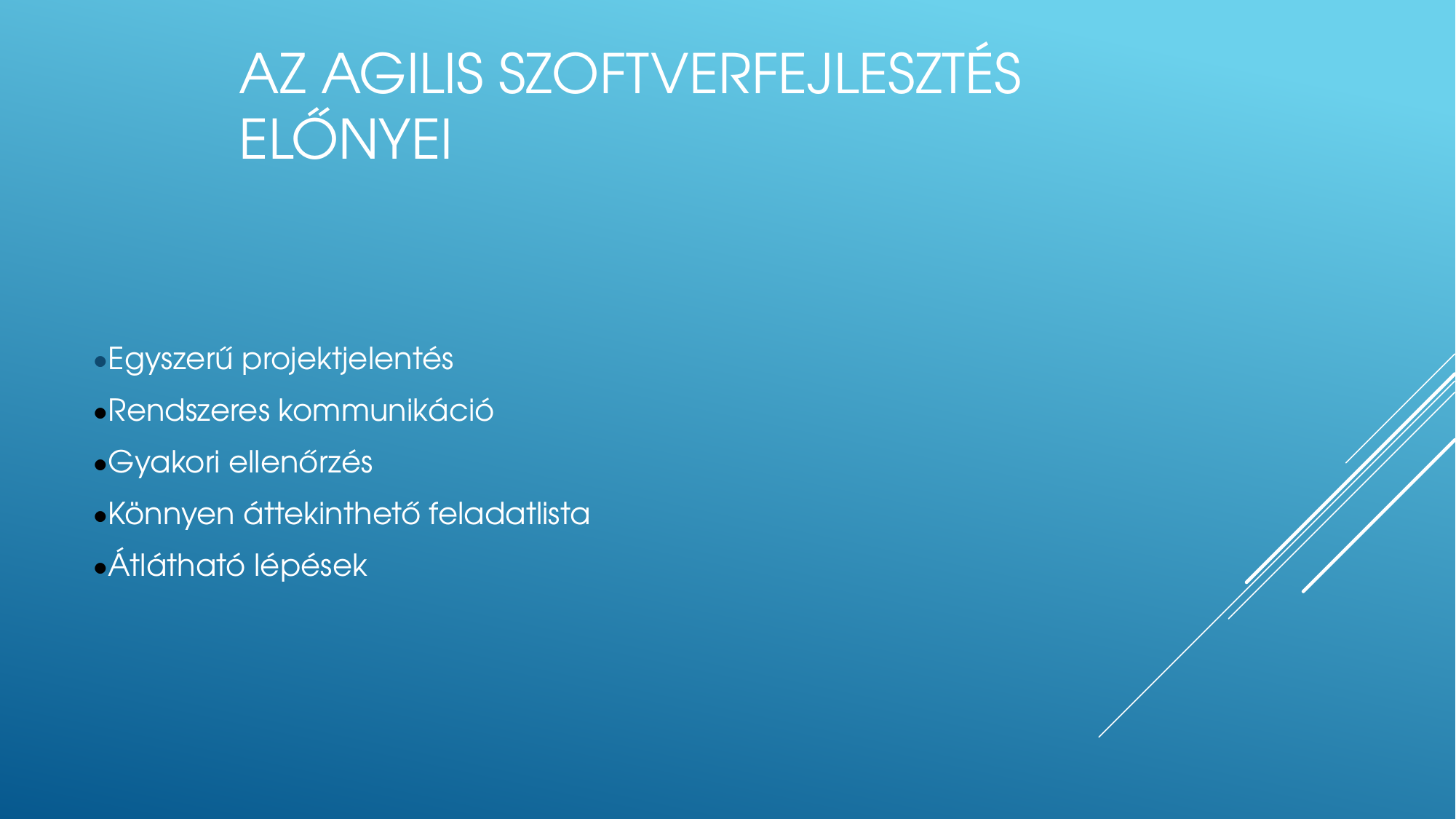

# Az agilis szoftverfejlesztés előnyei
•Egyszerű projektjelentés
•Rendszeres kommunikáció
•Gyakori ellenőrzés
•Könnyen áttekinthető feladatlista
•Átlátható lépések